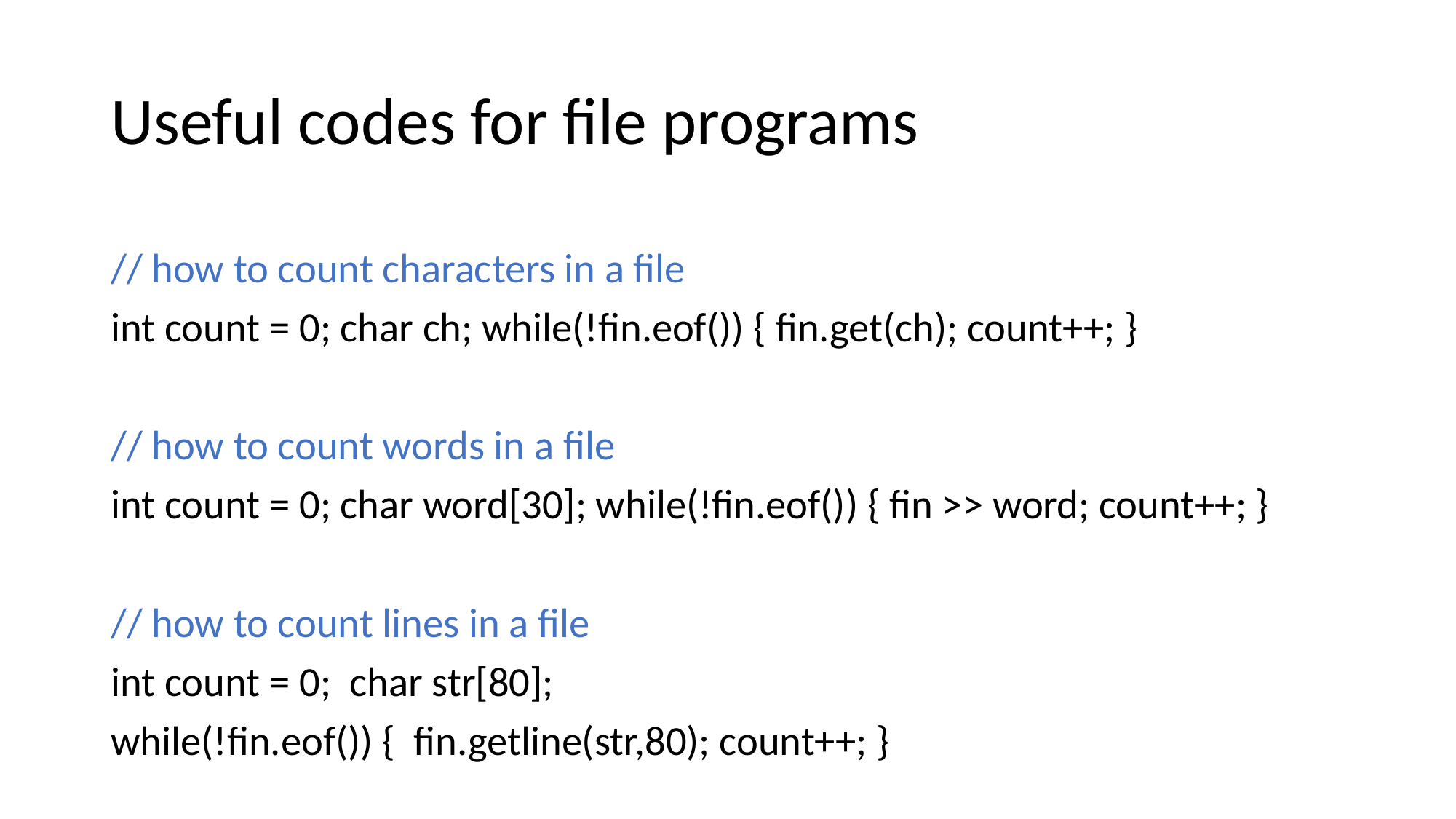

# Useful codes for file programs
// how to count characters in a file
int count = 0; char ch; while(!fin.eof()) { fin.get(ch); count++; }

// how to count words in a file
int count = 0; char word[30]; while(!fin.eof()) { fin >> word; count++; }

// how to count lines in a file
int count = 0;  char str[80];
while(!fin.eof()) {  fin.getline(str,80); count++; }